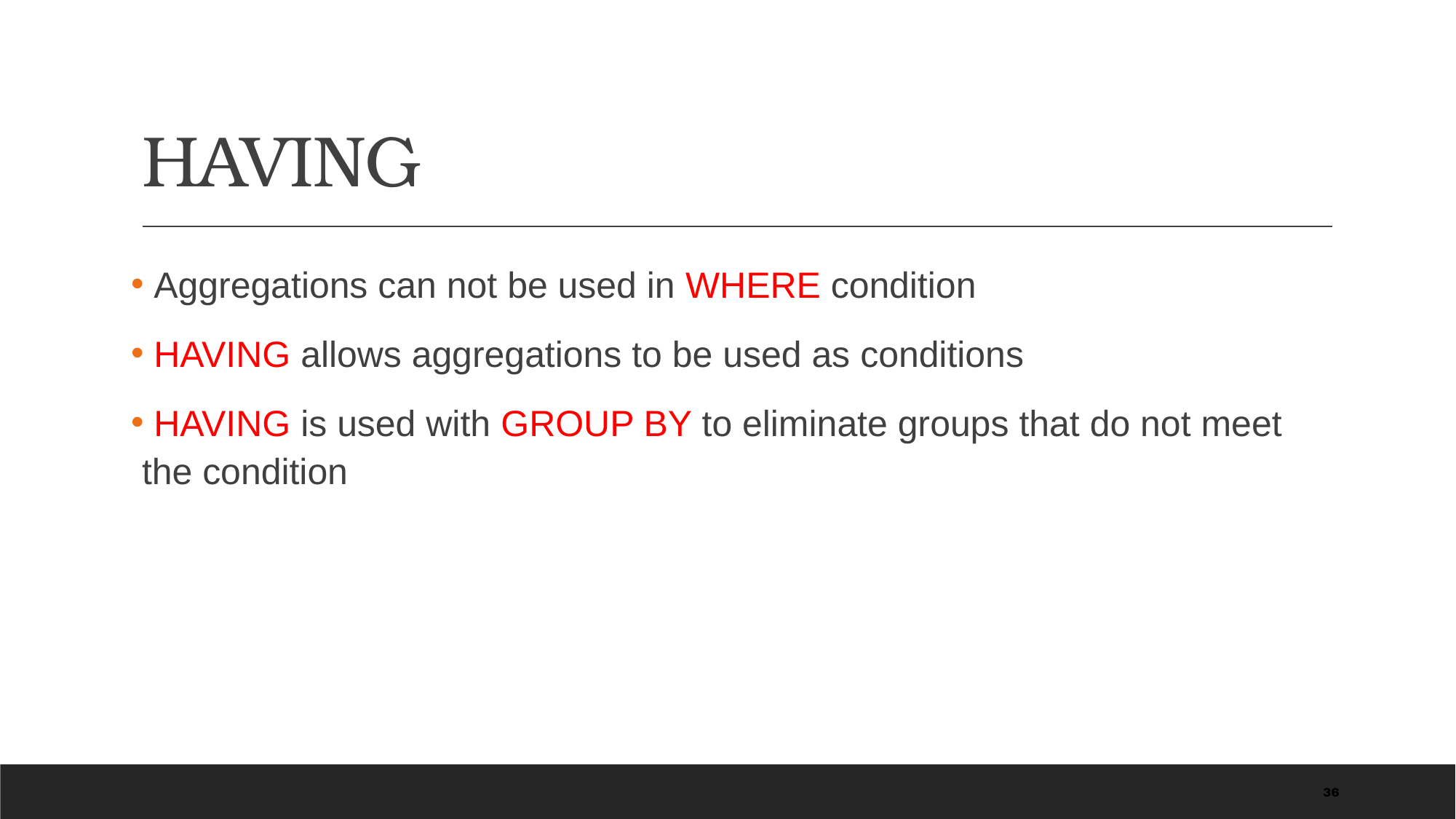

# HAVING
 Aggregations can not be used in WHERE condition
 HAVING allows aggregations to be used as conditions
 HAVING is used with GROUP BY to eliminate groups that do not meet the condition

36